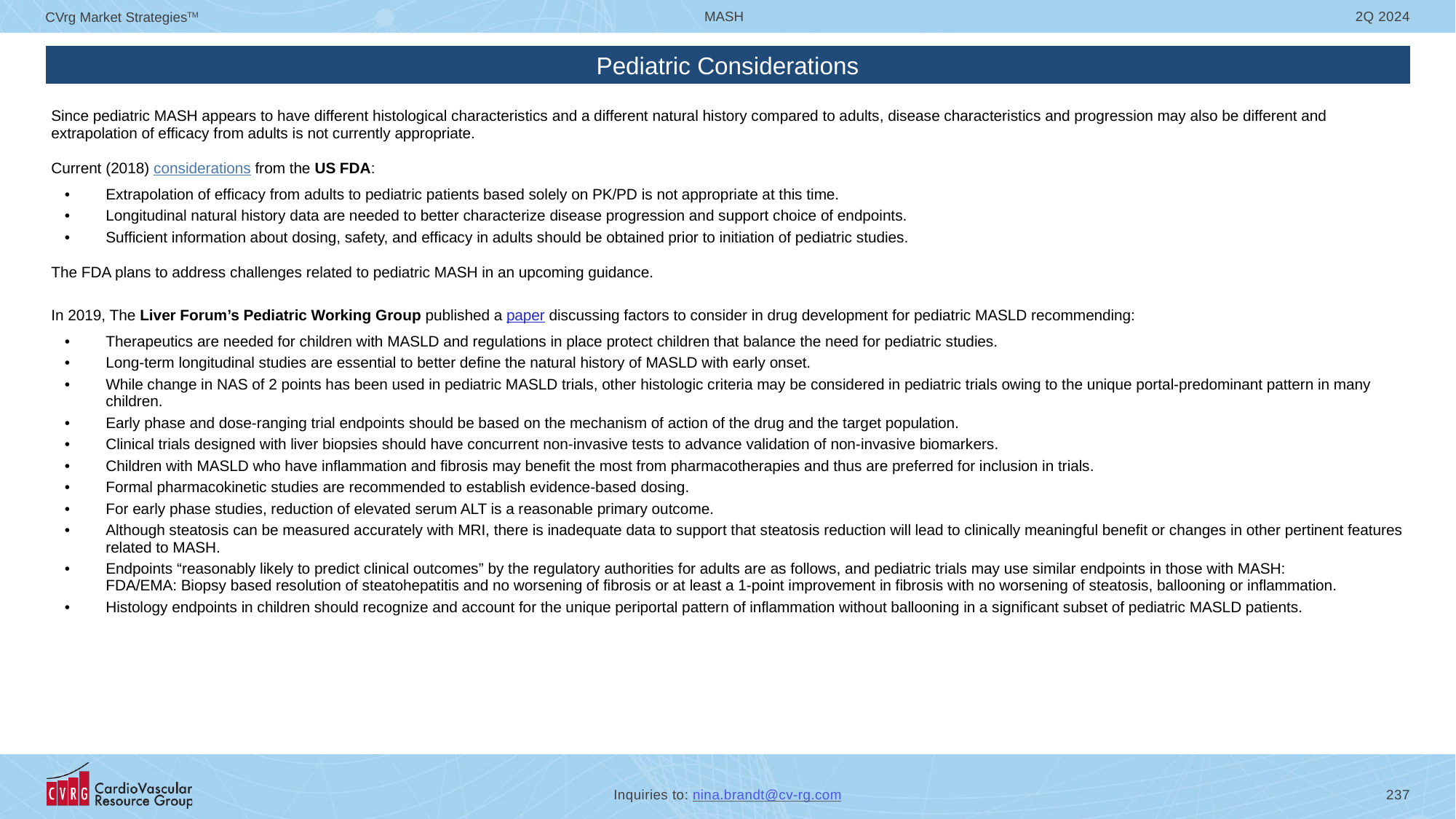

# Pediatric Considerations
|  |
| --- |
|  |
| Since pediatric MASH appears to have different histological characteristics and a different natural history compared to adults, disease characteristics and progression may also be different and extrapolation of efficacy from adults is not currently appropriate. Current (2018) considerations from the US FDA: Extrapolation of efficacy from adults to pediatric patients based solely on PK/PD is not appropriate at this time. Longitudinal natural history data are needed to better characterize disease progression and support choice of endpoints. Sufficient information about dosing, safety, and efficacy in adults should be obtained prior to initiation of pediatric studies. The FDA plans to address challenges related to pediatric MASH in an upcoming guidance. In 2019, The Liver Forum’s Pediatric Working Group published a paper discussing factors to consider in drug development for pediatric MASLD recommending: Therapeutics are needed for children with MASLD and regulations in place protect children that balance the need for pediatric studies. Long-term longitudinal studies are essential to better define the natural history of MASLD with early onset. While change in NAS of 2 points has been used in pediatric MASLD trials, other histologic criteria may be considered in pediatric trials owing to the unique portal-predominant pattern in many children. Early phase and dose-ranging trial endpoints should be based on the mechanism of action of the drug and the target population. Clinical trials designed with liver biopsies should have concurrent non-invasive tests to advance validation of non-invasive biomarkers. Children with MASLD who have inflammation and fibrosis may benefit the most from pharmacotherapies and thus are preferred for inclusion in trials. Formal pharmacokinetic studies are recommended to establish evidence-based dosing. For early phase studies, reduction of elevated serum ALT is a reasonable primary outcome. Although steatosis can be measured accurately with MRI, there is inadequate data to support that steatosis reduction will lead to clinically meaningful benefit or changes in other pertinent features related to MASH. Endpoints “reasonably likely to predict clinical outcomes” by the regulatory authorities for adults are as follows, and pediatric trials may use similar endpoints in those with MASH: FDA/EMA: Biopsy based resolution of steatohepatitis and no worsening of fibrosis or at least a 1-point improvement in fibrosis with no worsening of steatosis, ballooning or inflammation. Histology endpoints in children should recognize and account for the unique periportal pattern of inflammation without ballooning in a significant subset of pediatric MASLD patients. |